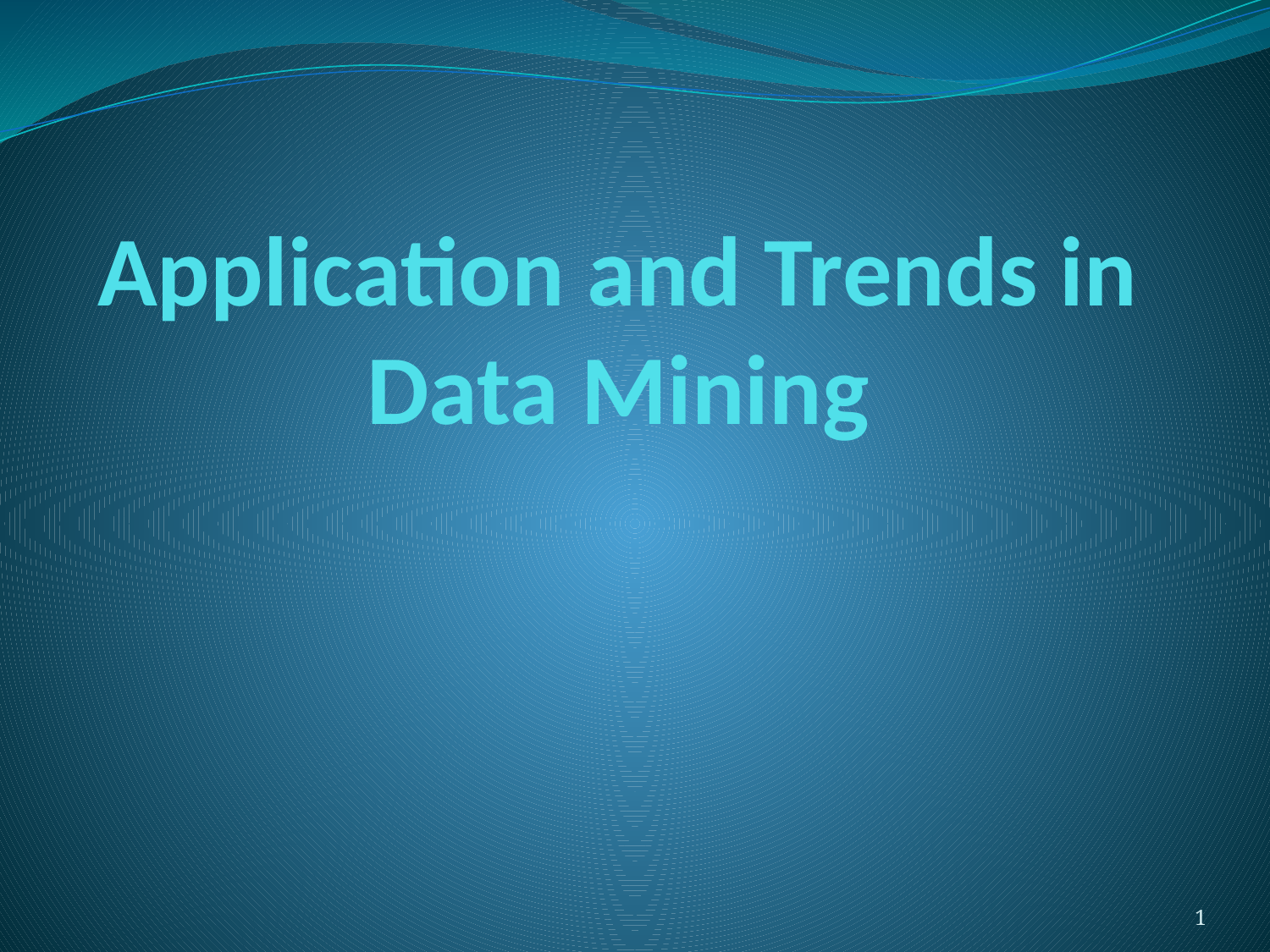

# Application and Trends in Data Mining

1